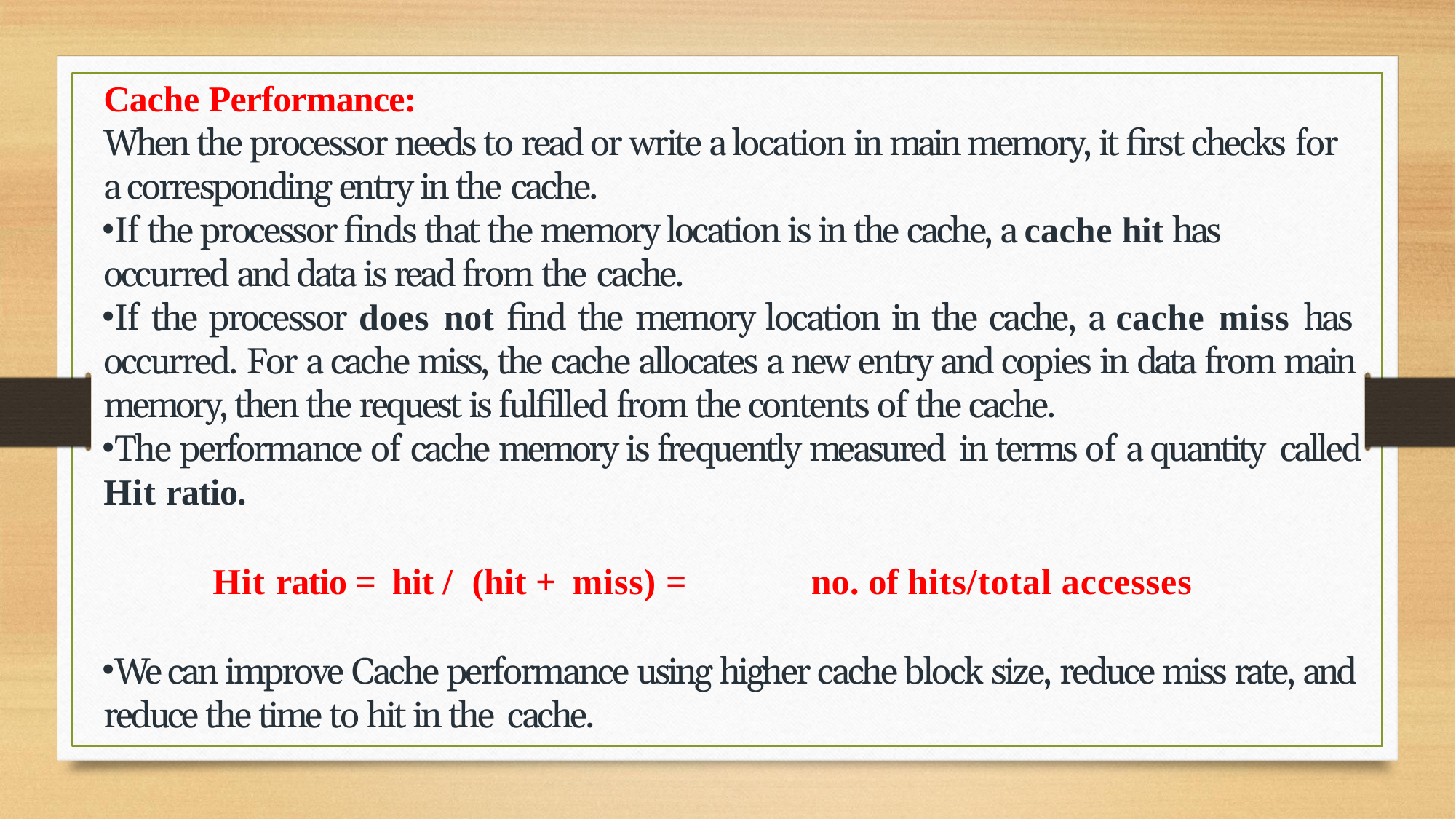

Cache Performance:
When the processor needs to read or write a location in main memory, it first checks for
a corresponding entry in the cache.
If the processor finds that the memory location is in the cache, a cache hit has  occurred and data is read from the cache.
If the processor does not find the memory location in the cache, a cache miss has  occurred. For a cache miss, the cache allocates a new entry and copies in data from main  memory, then the request is fulfilled from the contents of the cache.
The performance of cache memory is frequently measured in terms of a quantity  called Hit ratio.

Hit ratio = hit / (hit + miss) =	no. of hits/total accesses

We can improve Cache performance using higher cache block size, reduce miss rate, and  reduce the time to hit in the cache.